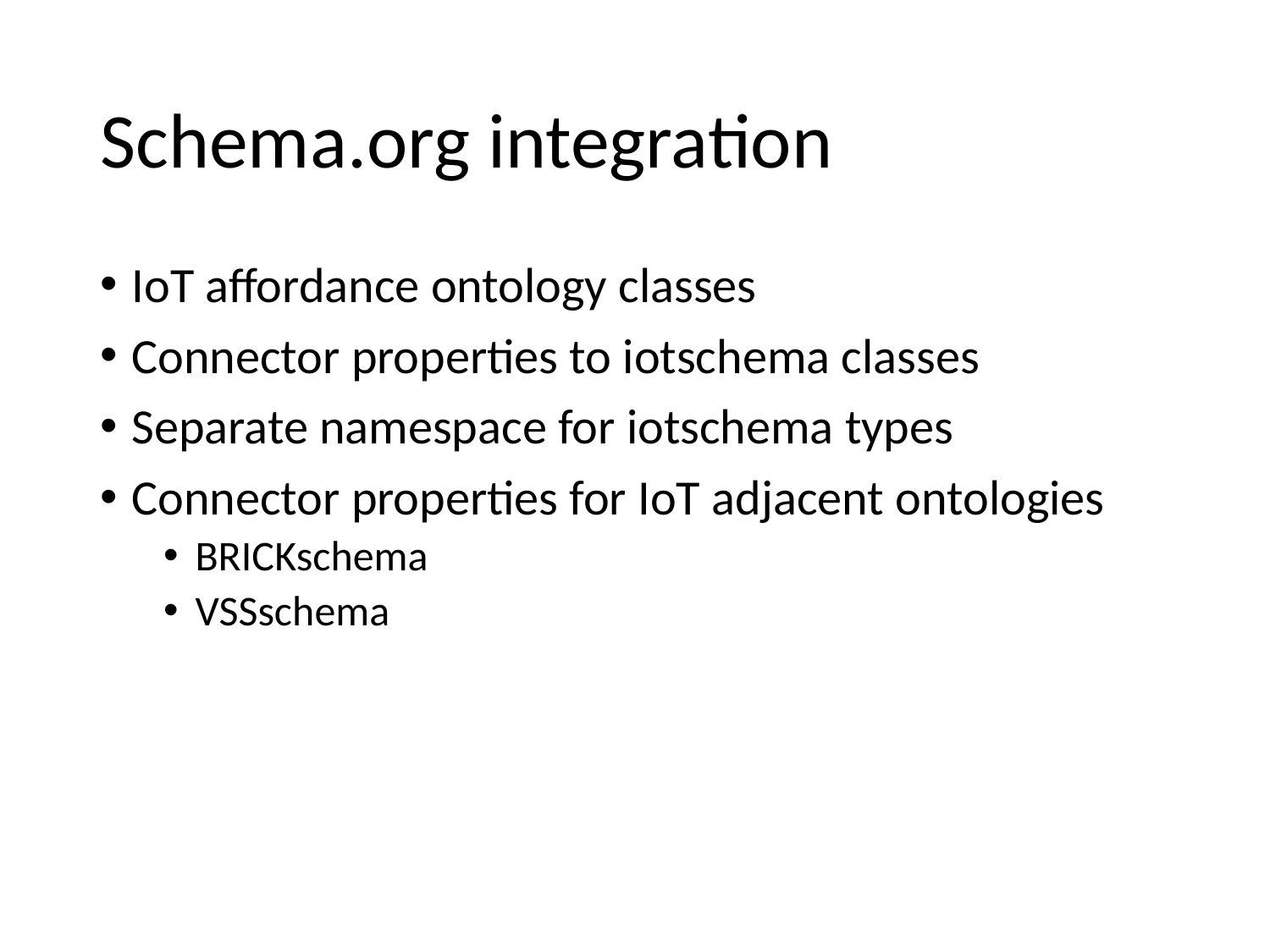

# Schema.org integration
IoT affordance ontology classes
Connector properties to iotschema classes
Separate namespace for iotschema types
Connector properties for IoT adjacent ontologies
BRICKschema
VSSschema